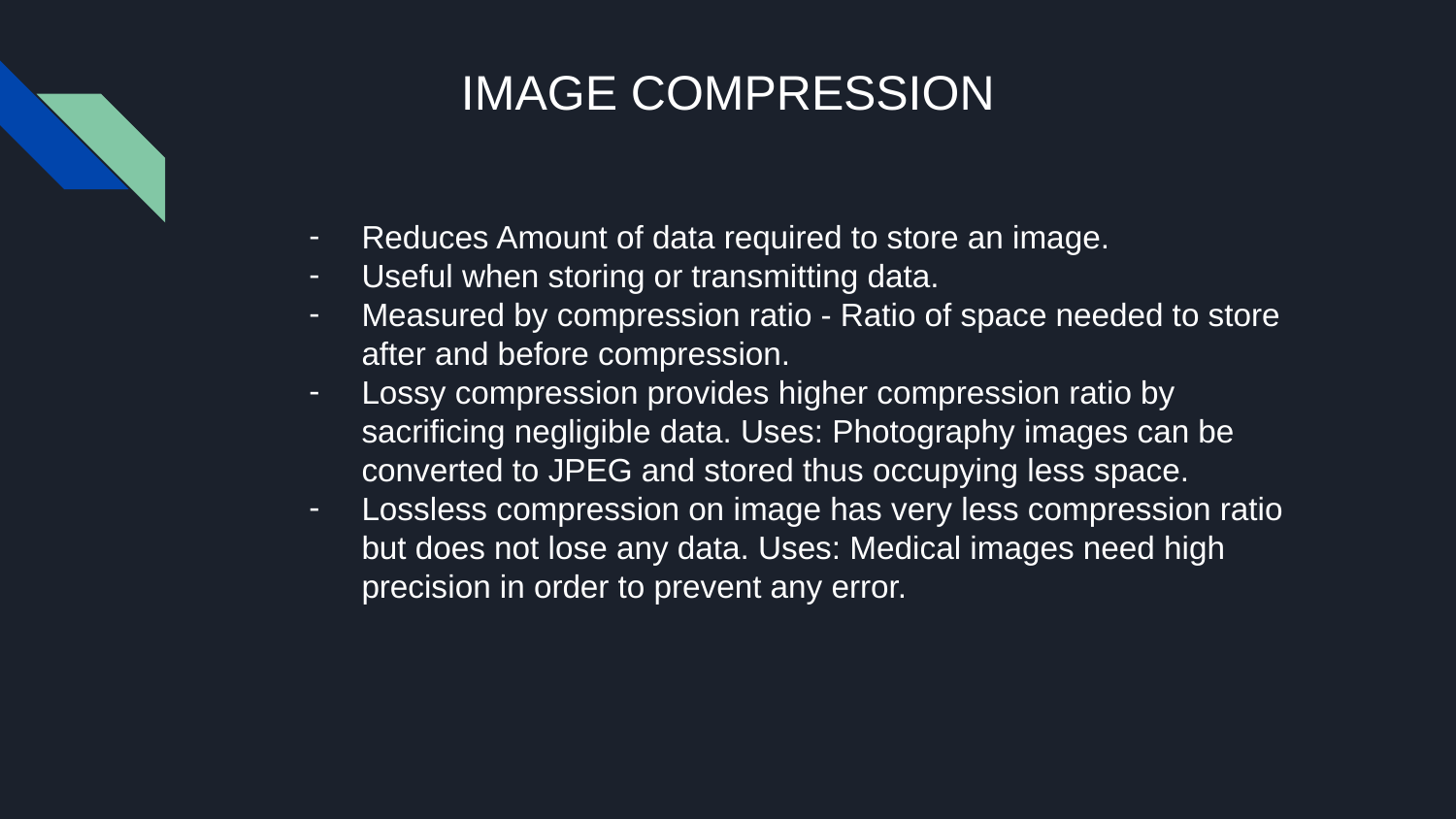

IMAGE COMPRESSION
Reduces Amount of data required to store an image.
Useful when storing or transmitting data.
Measured by compression ratio - Ratio of space needed to store after and before compression.
Lossy compression provides higher compression ratio by sacrificing negligible data. Uses: Photography images can be converted to JPEG and stored thus occupying less space.
Lossless compression on image has very less compression ratio but does not lose any data. Uses: Medical images need high precision in order to prevent any error.